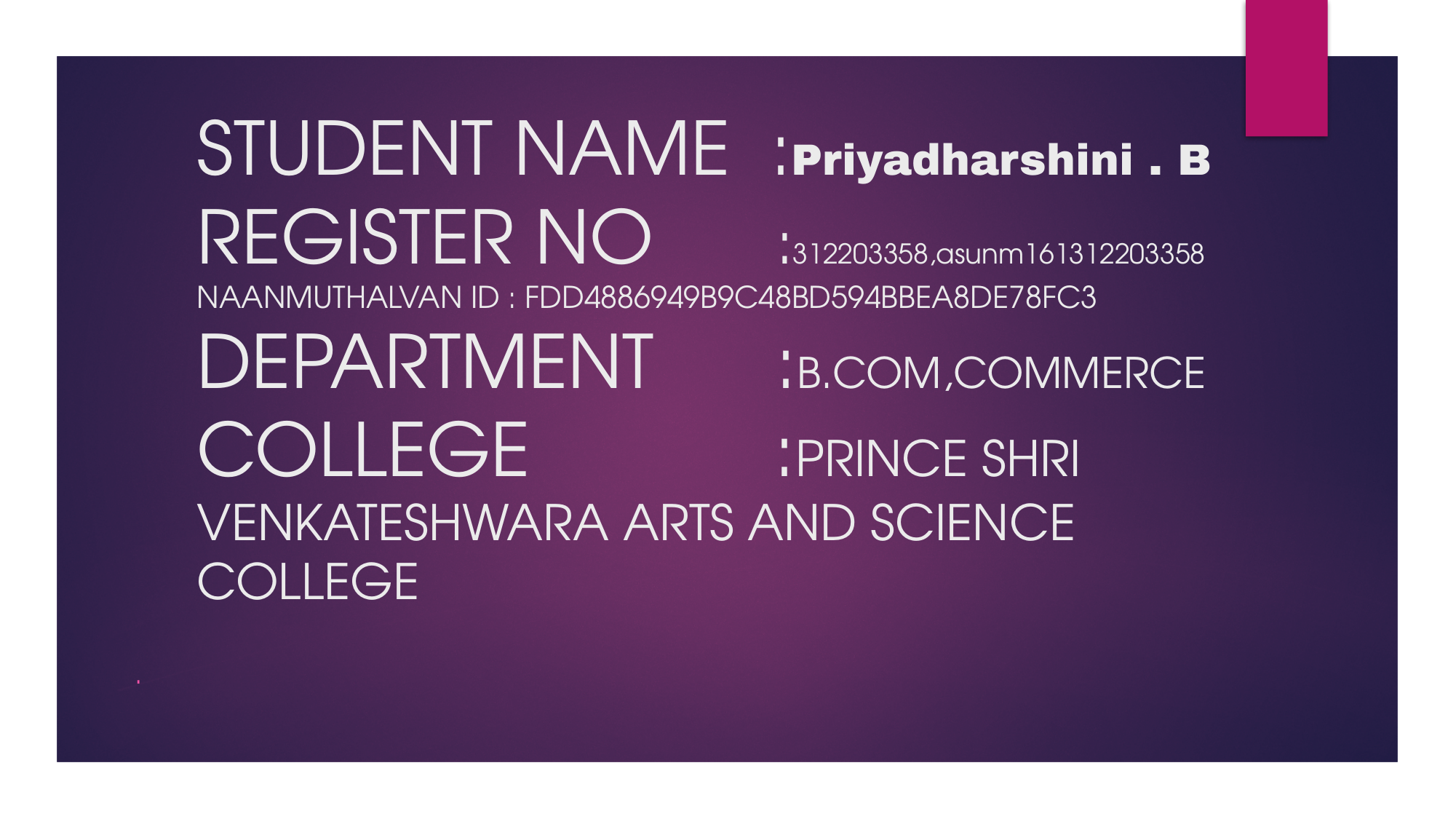

# STUDENT NAME  :Priyadharshini . B REGISTER NO      :312203358,asunm161312203358 NAANMUTHALVAN ID : FDD4886949B9C48BD594BBEA8DE78FC3 DEPARTMENT      :B.COM,COMMERCE COLLEGE            :PRINCE SHRI VENKATESHWARA ARTS AND SCIENCE COLLEGE
.